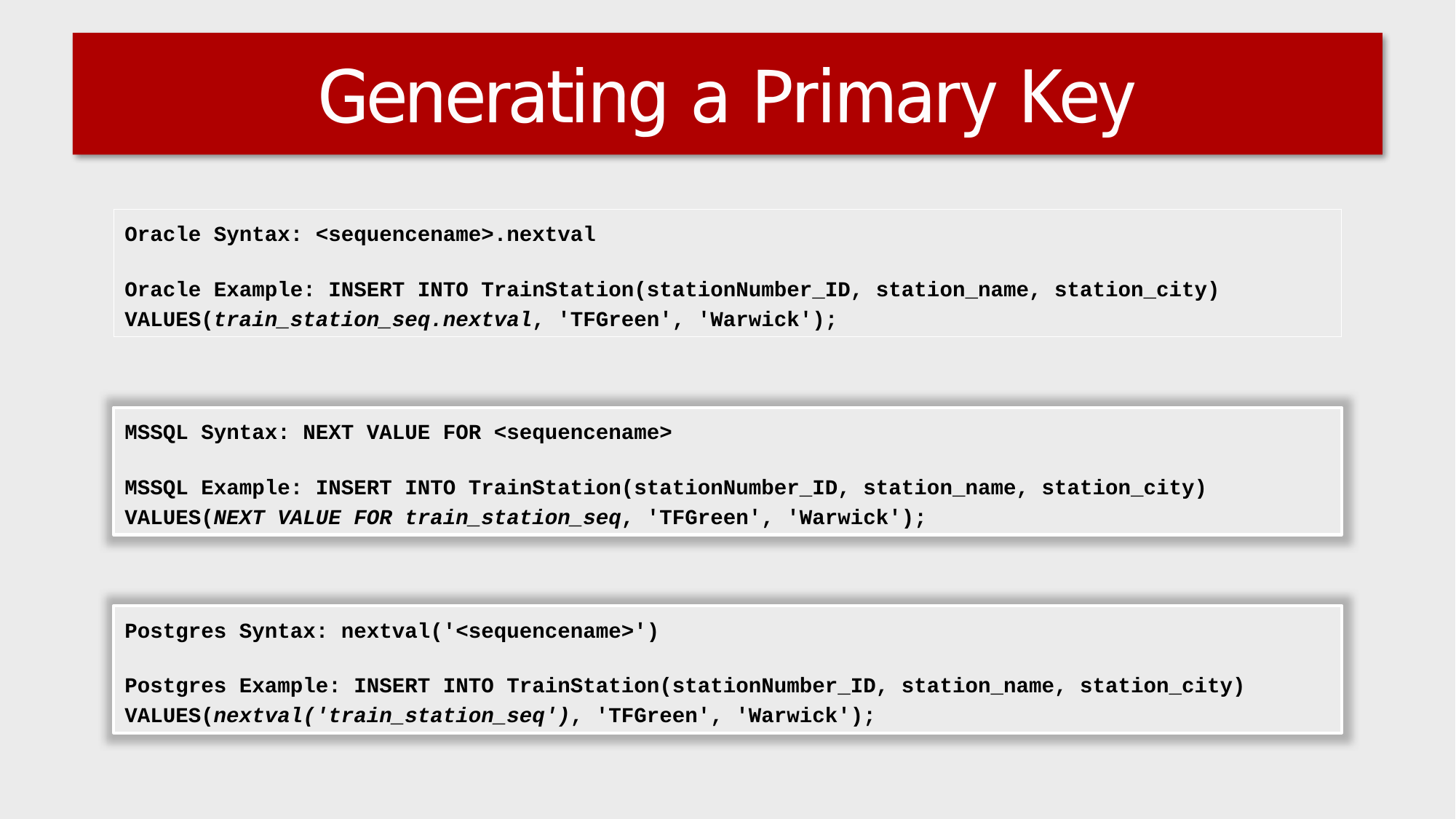

# Generating a Primary Key
Oracle Syntax: <sequencename>.nextval
Oracle Example: INSERT INTO TrainStation(stationNumber_ID, station_name, station_city)
VALUES(train_station_seq.nextval, 'TFGreen', 'Warwick');
MSSQL Syntax: NEXT VALUE FOR <sequencename>
MSSQL Example: INSERT INTO TrainStation(stationNumber_ID, station_name, station_city)
VALUES(NEXT VALUE FOR train_station_seq, 'TFGreen', 'Warwick');
Postgres Syntax: nextval('<sequencename>')
Postgres Example: INSERT INTO TrainStation(stationNumber_ID, station_name, station_city)
VALUES(nextval('train_station_seq'), 'TFGreen', 'Warwick');